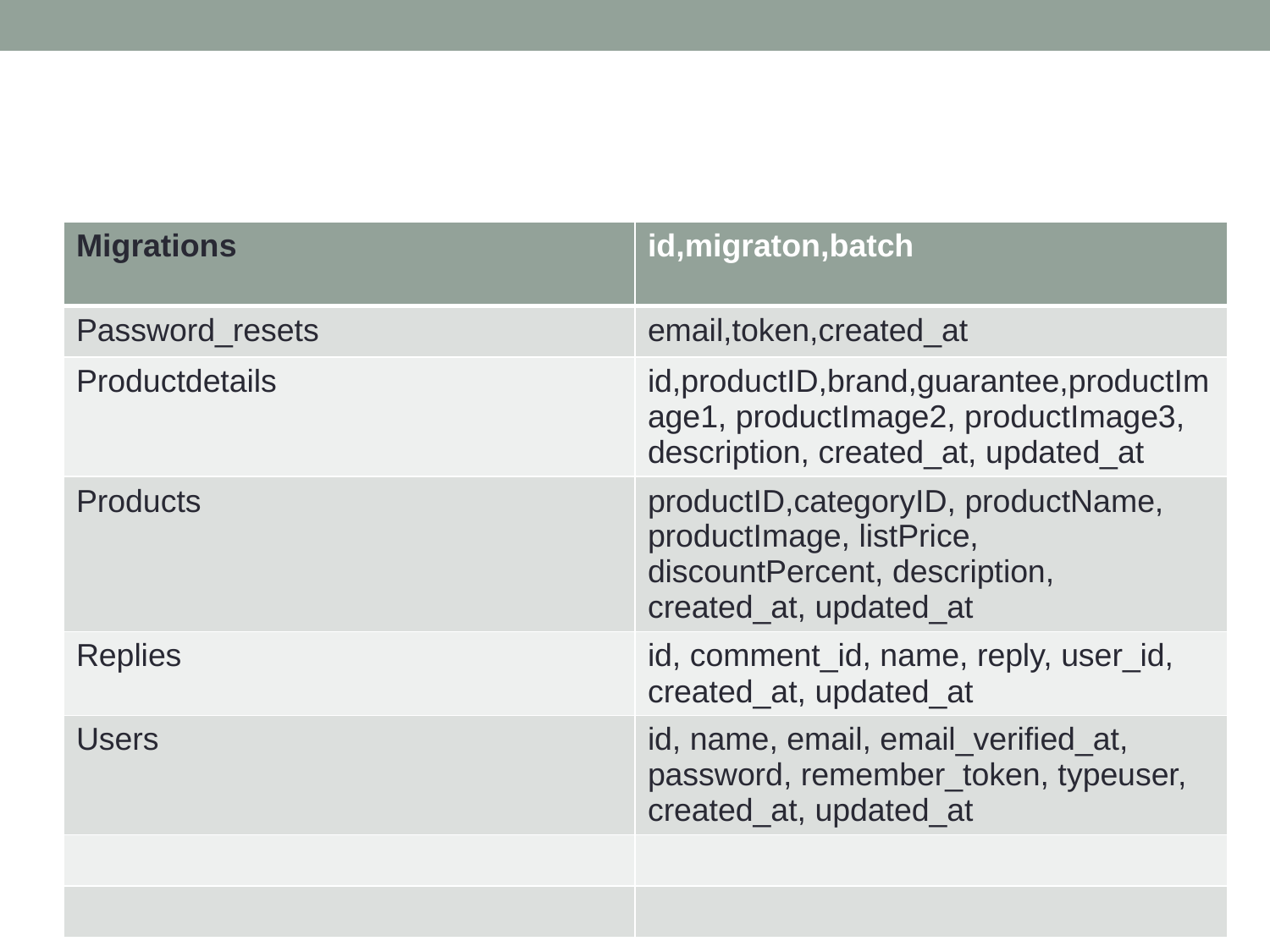

#
| Migrations | id,migraton,batch |
| --- | --- |
| Password\_resets | email,token,created\_at |
| Productdetails | id,productID,brand,guarantee,productImage1, productImage2, productImage3, description, created\_at, updated\_at |
| Products | productID,categoryID, productName, productImage, listPrice, discountPercent, description, created\_at, updated\_at |
| Replies | id, comment\_id, name, reply, user\_id, created\_at, updated\_at |
| Users | id, name, email, email\_verified\_at, password, remember\_token, typeuser, created\_at, updated\_at |
|  |  |
|  |  |